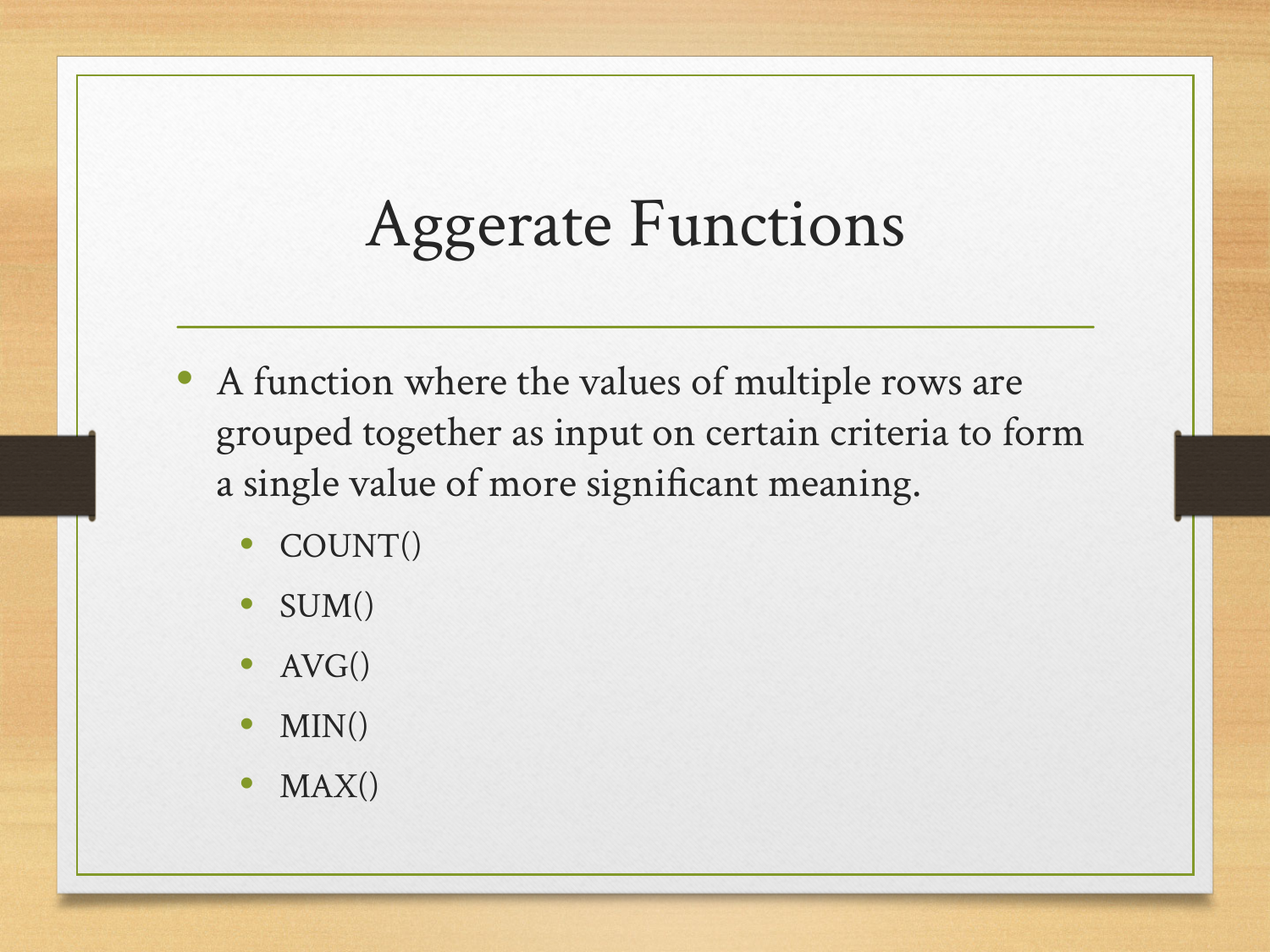

# Aggerate Functions
A function where the values of multiple rows are grouped together as input on certain criteria to form a single value of more significant meaning.
COUNT()
SUM()
AVG()
MIN()
MAX()